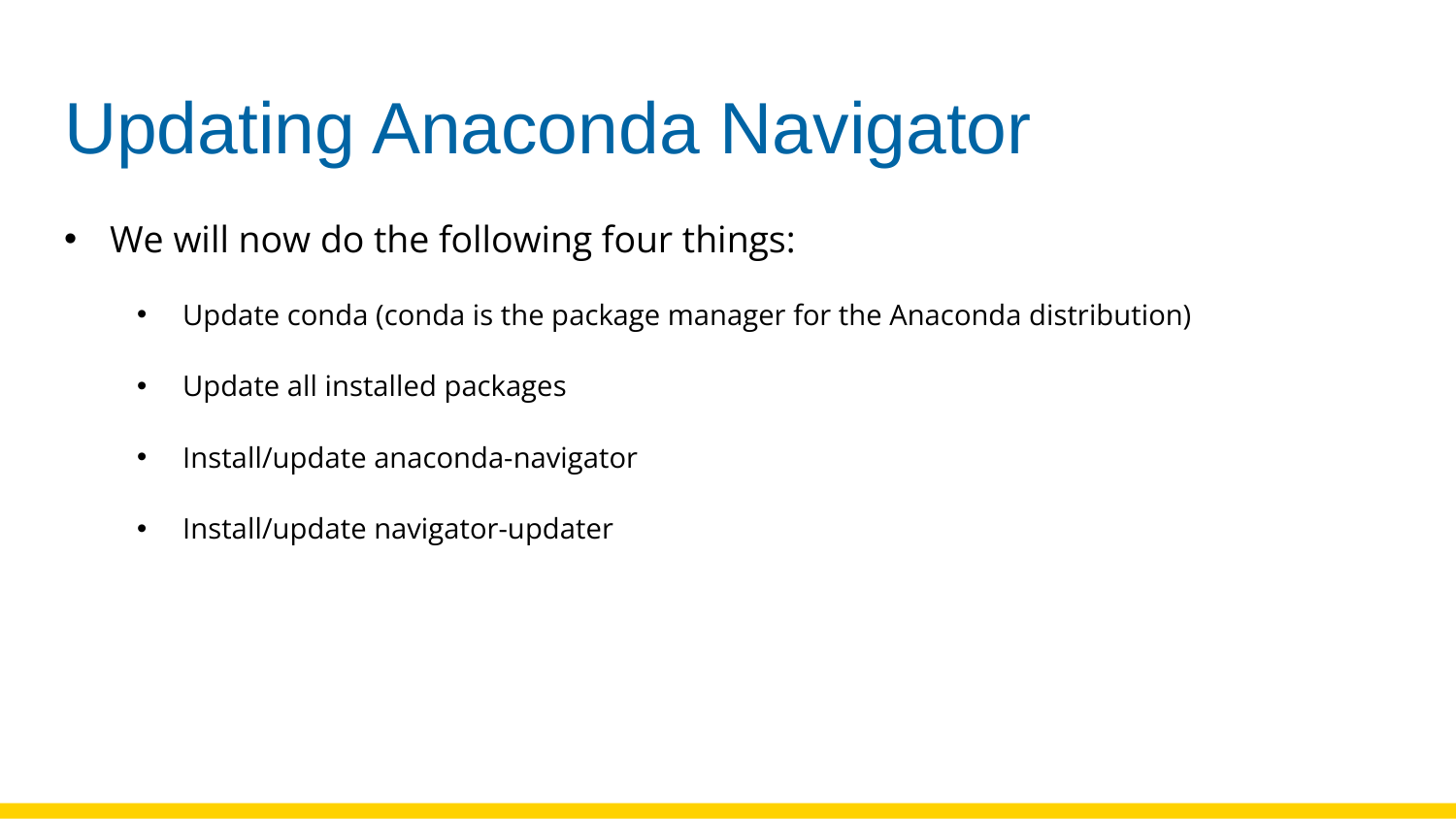

# Updating Anaconda Navigator
We will now do the following four things:
Update conda (conda is the package manager for the Anaconda distribution)
Update all installed packages
Install/update anaconda-navigator
Install/update navigator-updater